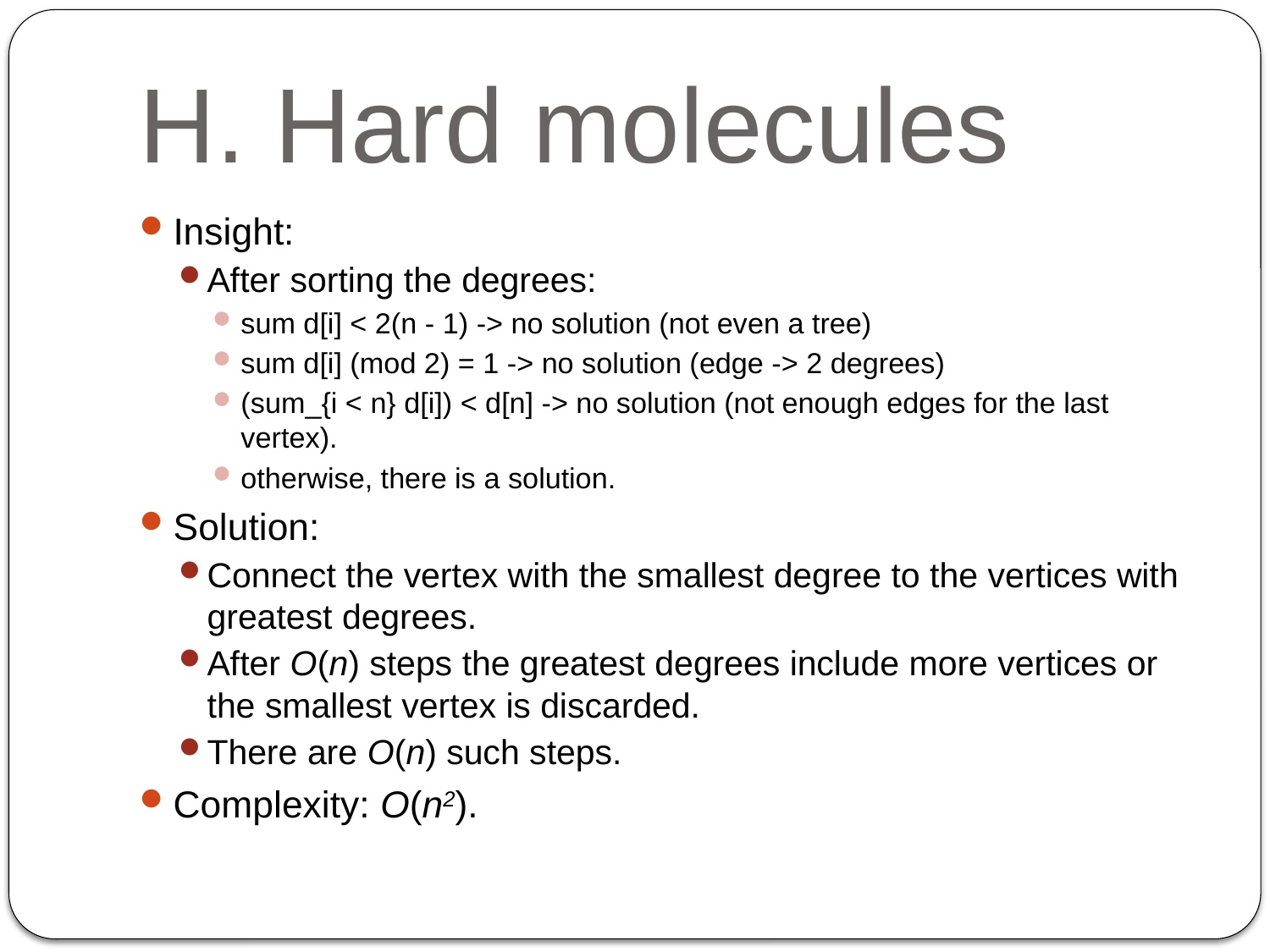

# H. Hard molecules
Insight:
After sorting the degrees:
sum d[i] < 2(n - 1) -> no solution (not even a tree)
sum d[i] (mod 2) = 1 -> no solution (edge -> 2 degrees)
(sum_{i < n} d[i]) < d[n] -> no solution (not enough edges for the last vertex).
otherwise, there is a solution.
Solution:
Connect the vertex with the smallest degree to the vertices with greatest degrees.
After O(n) steps the greatest degrees include more vertices or the smallest vertex is discarded.
There are O(n) such steps.
Complexity: O(n2).